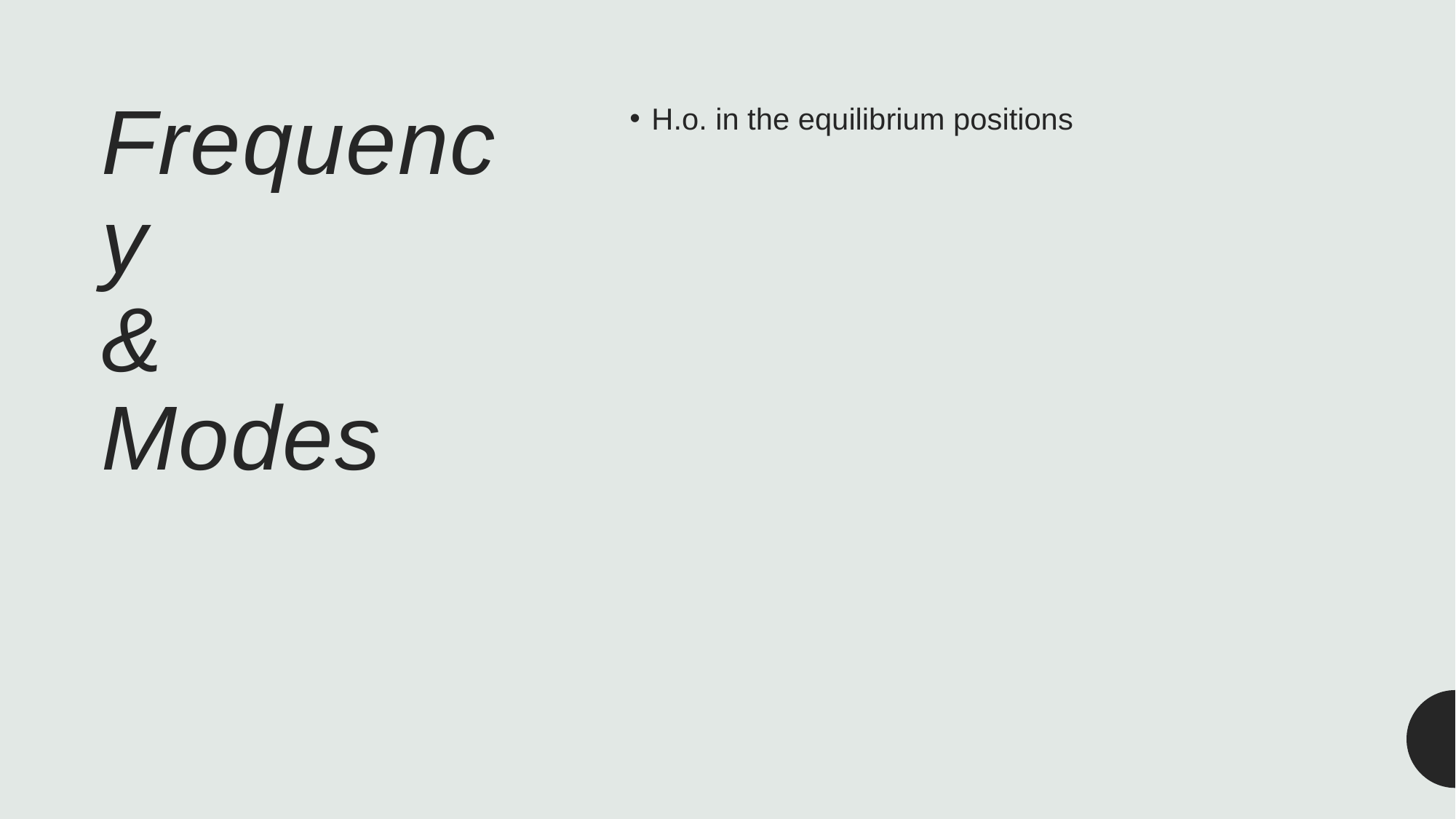

# Frequency & Modes
H.o. in the equilibrium positions